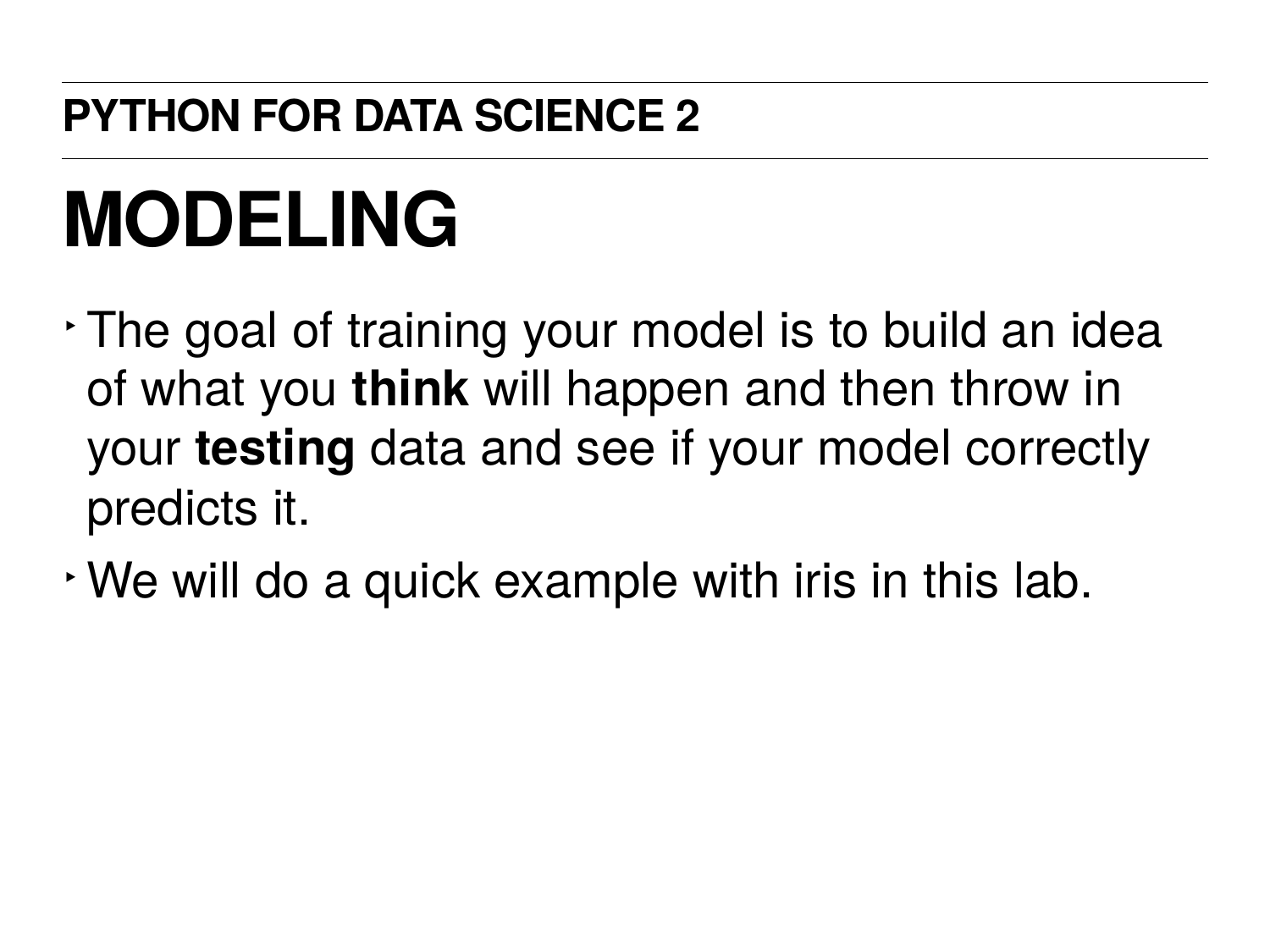

Python for data science 2
# modeling

The goal of training your model is to build an idea of what you think will happen and then throw in your testing data and see if your model correctly predicts it.
We will do a quick example with iris in this lab.